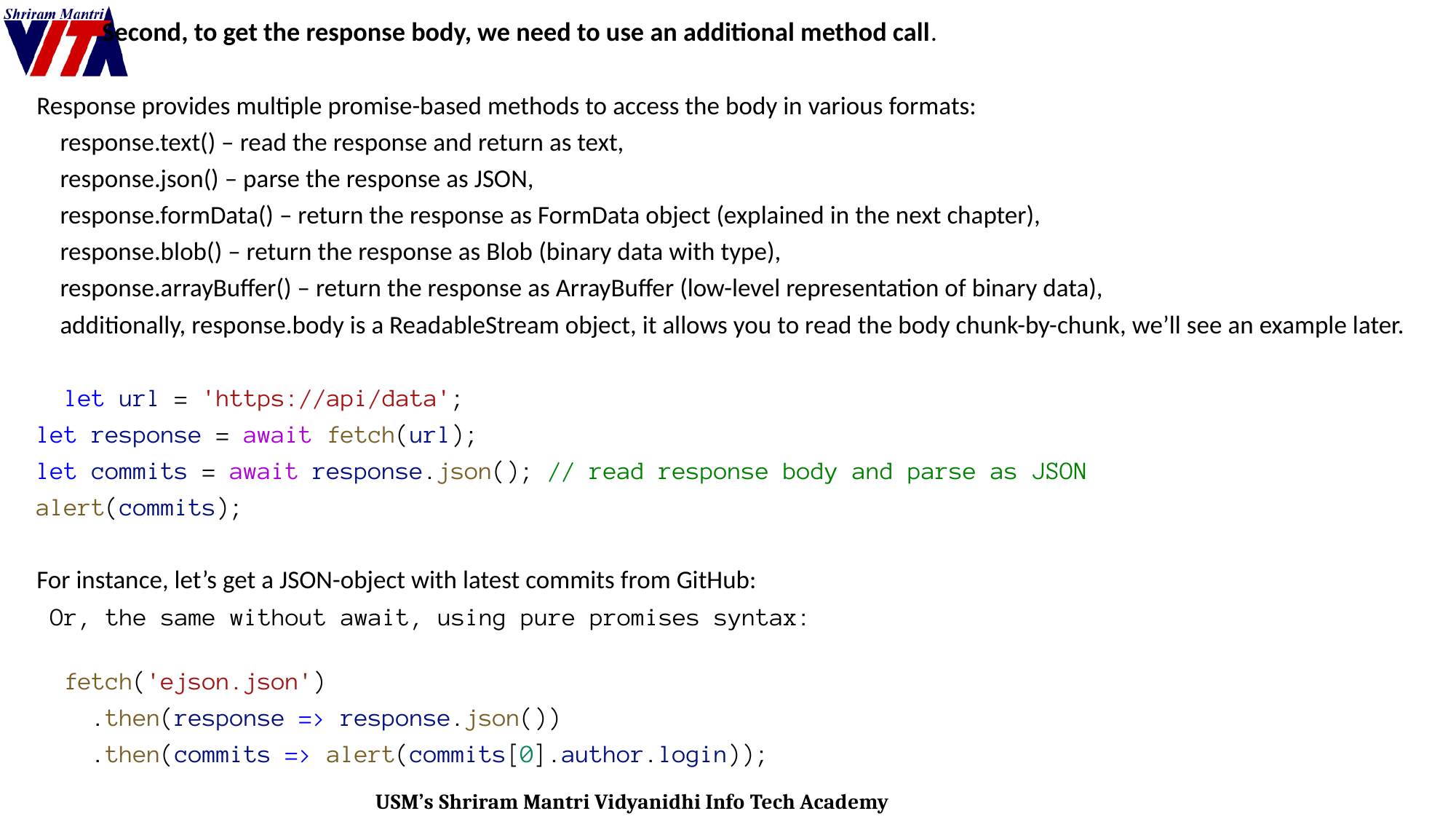

Second, to get the response body, we need to use an additional method call.

Response provides multiple promise-based methods to access the body in various formats:
    response.text() – read the response and return as text,
    response.json() – parse the response as JSON,
    response.formData() – return the response as FormData object (explained in the next chapter),
    response.blob() – return the response as Blob (binary data with type),
    response.arrayBuffer() – return the response as ArrayBuffer (low-level representation of binary data),
    additionally, response.body is a ReadableStream object, it allows you to read the body chunk-by-chunk, we’ll see an example later.

  let url = 'https://api/data';
let response = await fetch(url);
let commits = await response.json(); // read response body and parse as JSON
alert(commits);

For instance, let’s get a JSON-object with latest commits from GitHub:
 Or, the same without await, using pure promises syntax:
  fetch('ejson.json')
    .then(response => response.json())
    .then(commits => alert(commits[0].author.login));